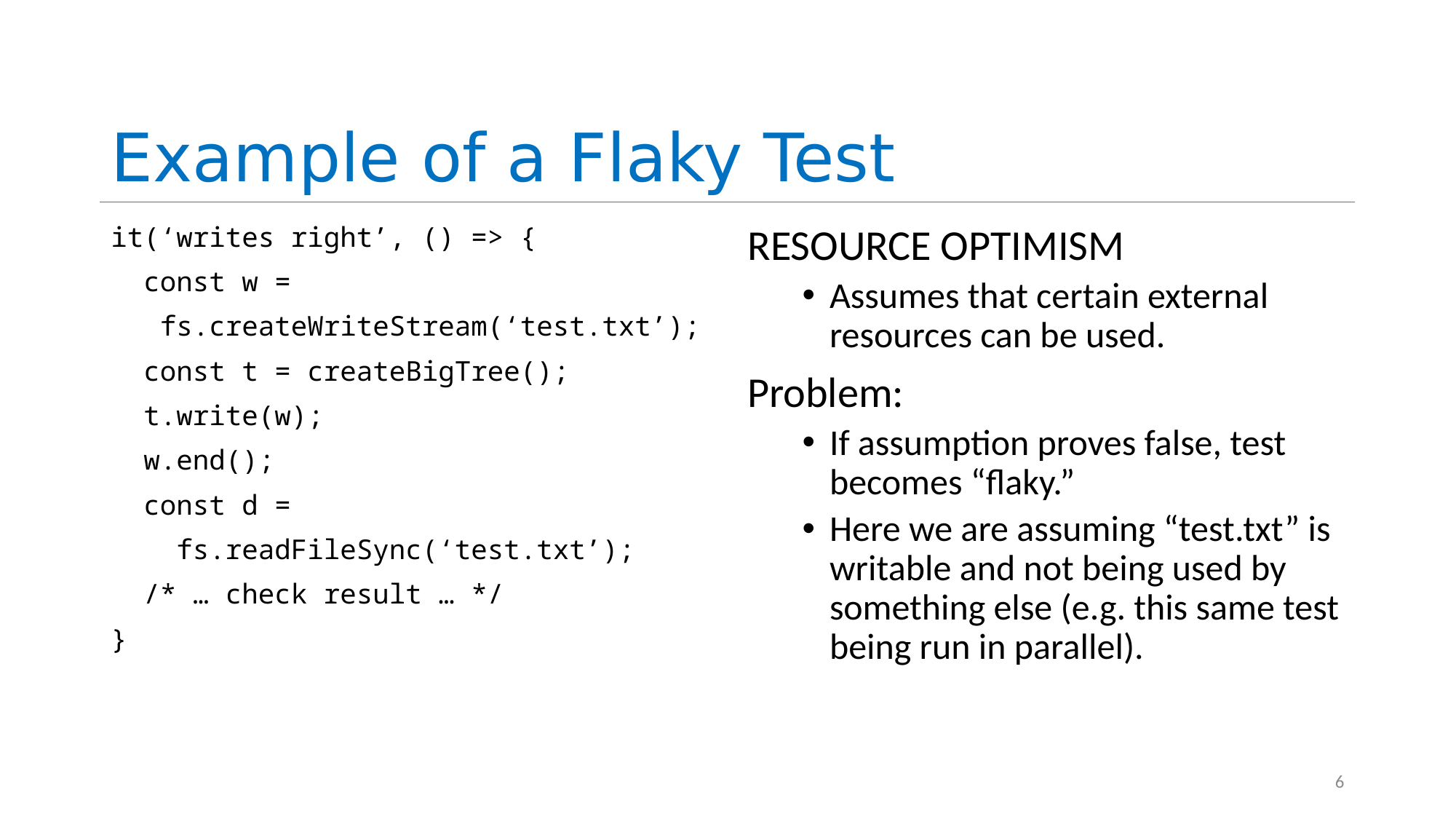

# Example of a Flaky Test
it(‘writes right’, () => {
  const w =
   fs.createWriteStream(‘test.txt’);
  const t = createBigTree();
  t.write(w);
  w.end();
  const d =
    fs.readFileSync(‘test.txt’);
  /* … check result … */
}
Resource Optimism
Assumes that certain external resources can be used.
Problem:
If assumption proves false, test becomes “flaky.”
Here we are assuming “test.txt” is writable and not being used by something else (e.g. this same test being run in parallel).
6